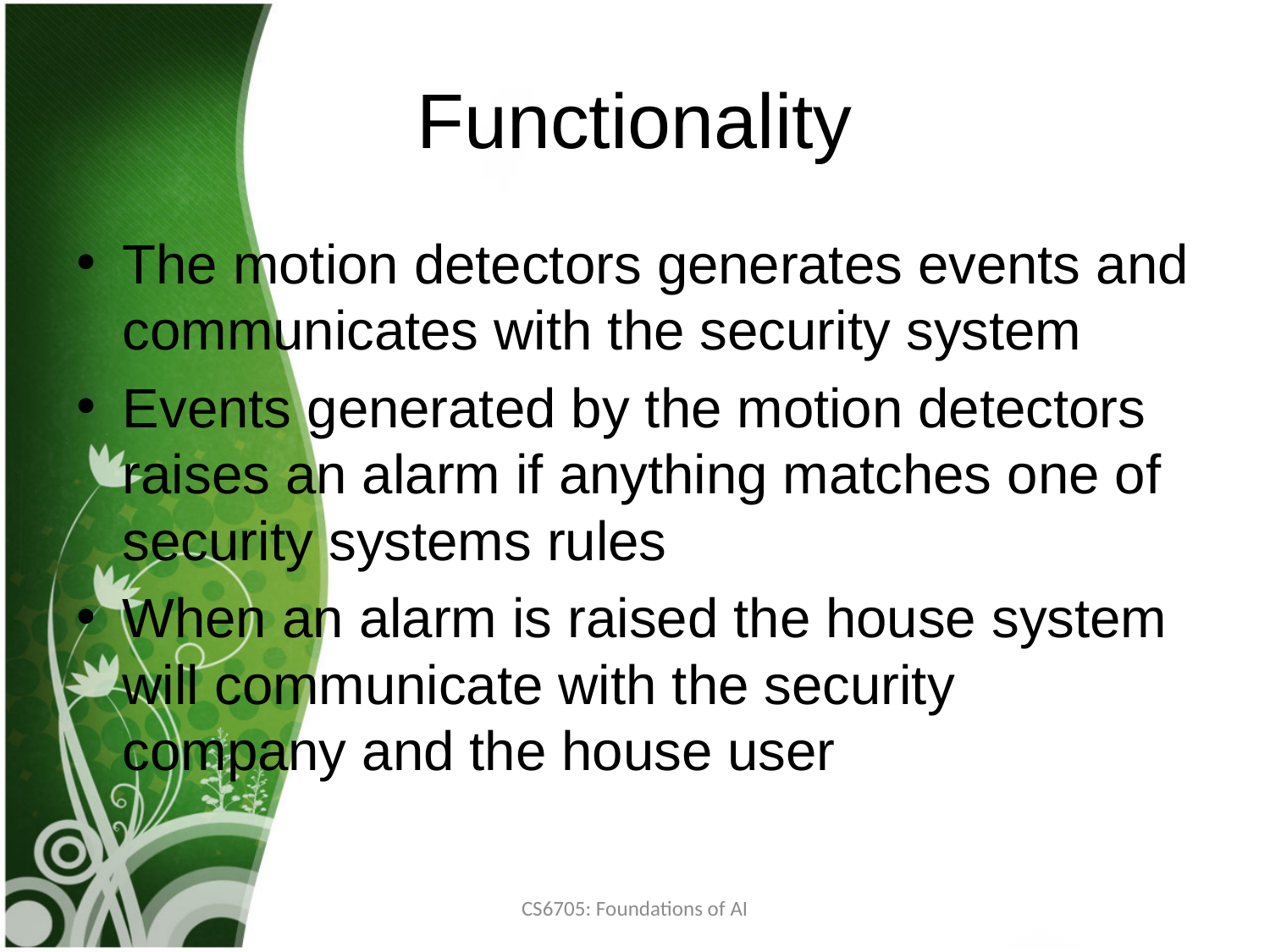

# Functionality
The motion detectors generates events and communicates with the security system
Events generated by the motion detectors raises an alarm if anything matches one of security systems rules
When an alarm is raised the house system will communicate with the security company and the house user

CS6705: Foundations of AI